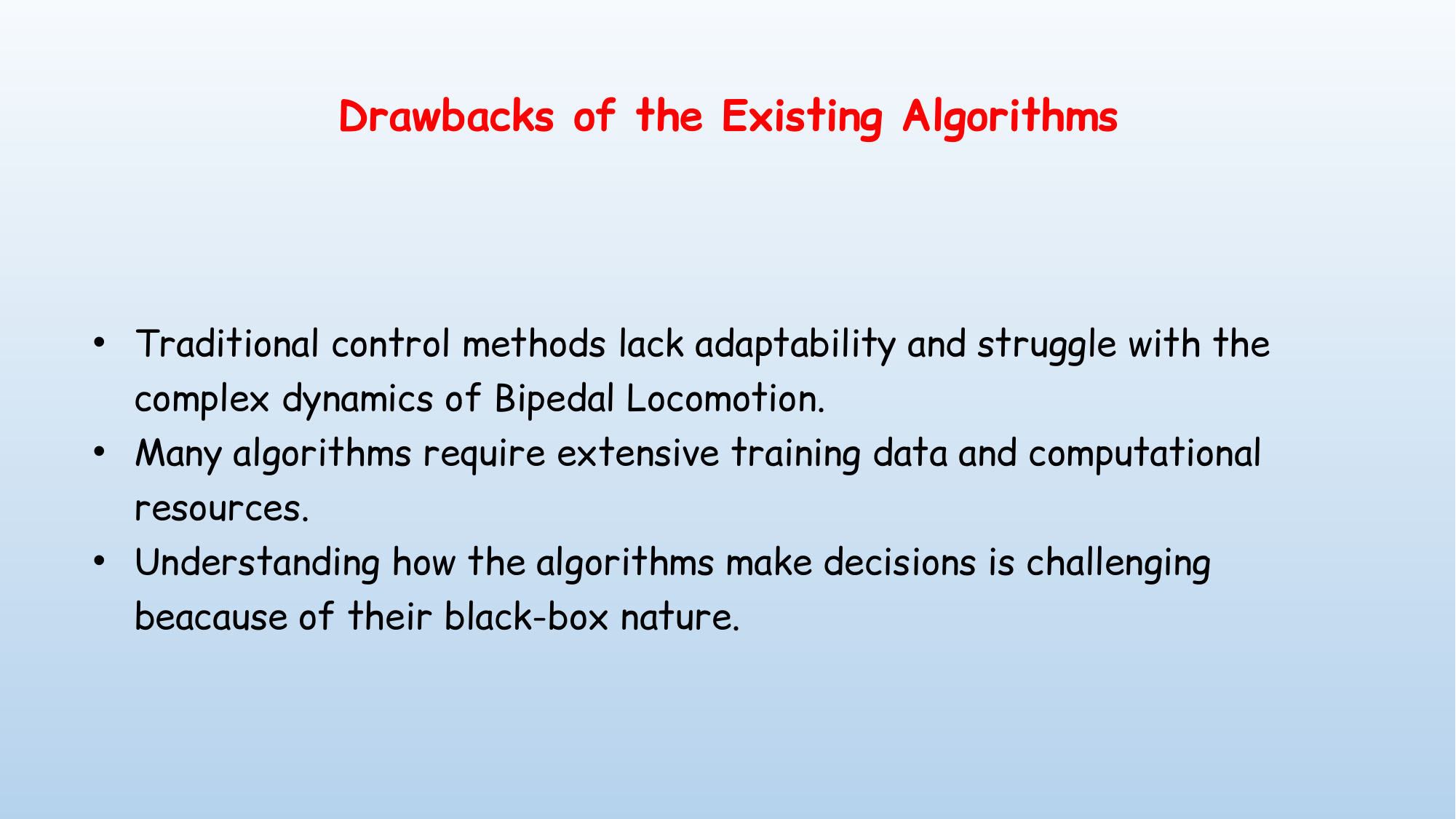

Drawbacks of the Existing Algorithms
Traditional control methods lack adaptability and struggle with the complex dynamics of Bipedal Locomotion.
Many algorithms require extensive training data and computational resources.
Understanding how the algorithms make decisions is challenging beacause of their black-box nature.